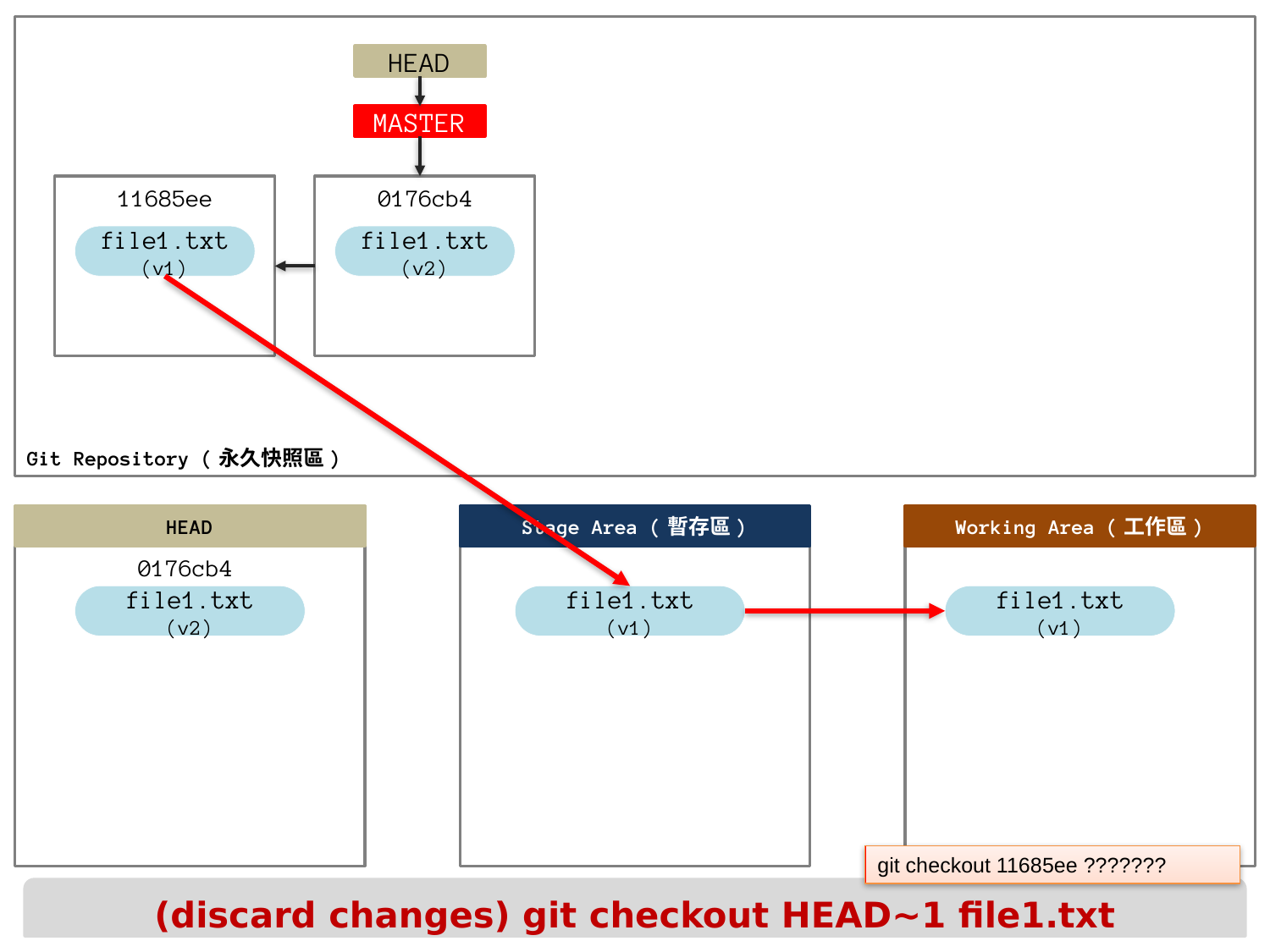

HEAD
MASTER

11685ee

0176cb4
file1.txt
(v1)
file1.txt
(v2)
0176cb4

file1.txt
(v2)
file1.txt
(v1)
file1.txt
(v1)
git checkout 11685ee ???????
(discard changes) git checkout HEAD~1 file1.txt